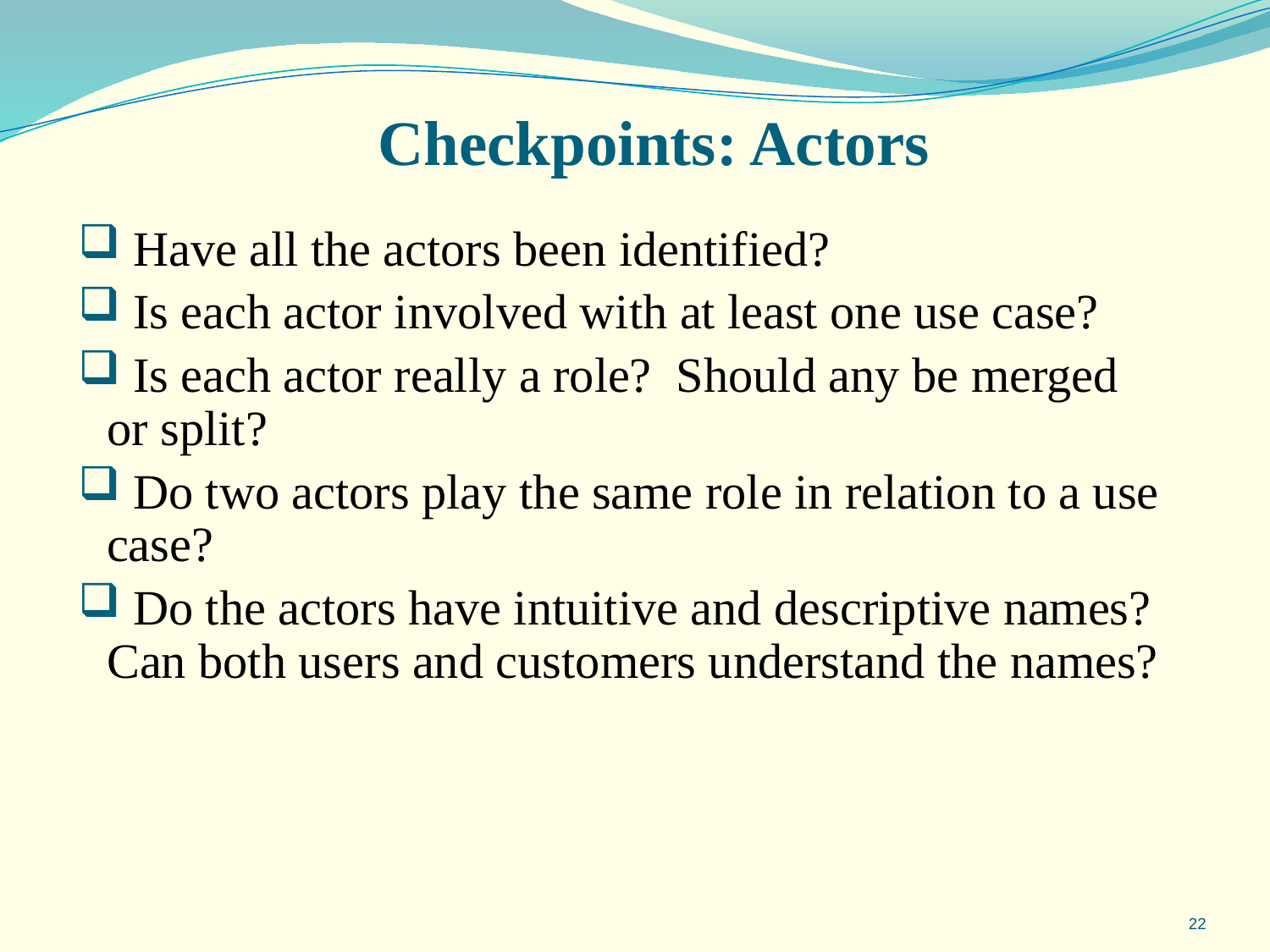

Checkpoints: Actors
 Have all the actors been identified?
 Is each actor involved with at least one use case?
 Is each actor really a role?  Should any be merged or split?
 Do two actors play the same role in relation to a use case?
 Do the actors have intuitive and descriptive names? Can both users and customers understand the names?
22